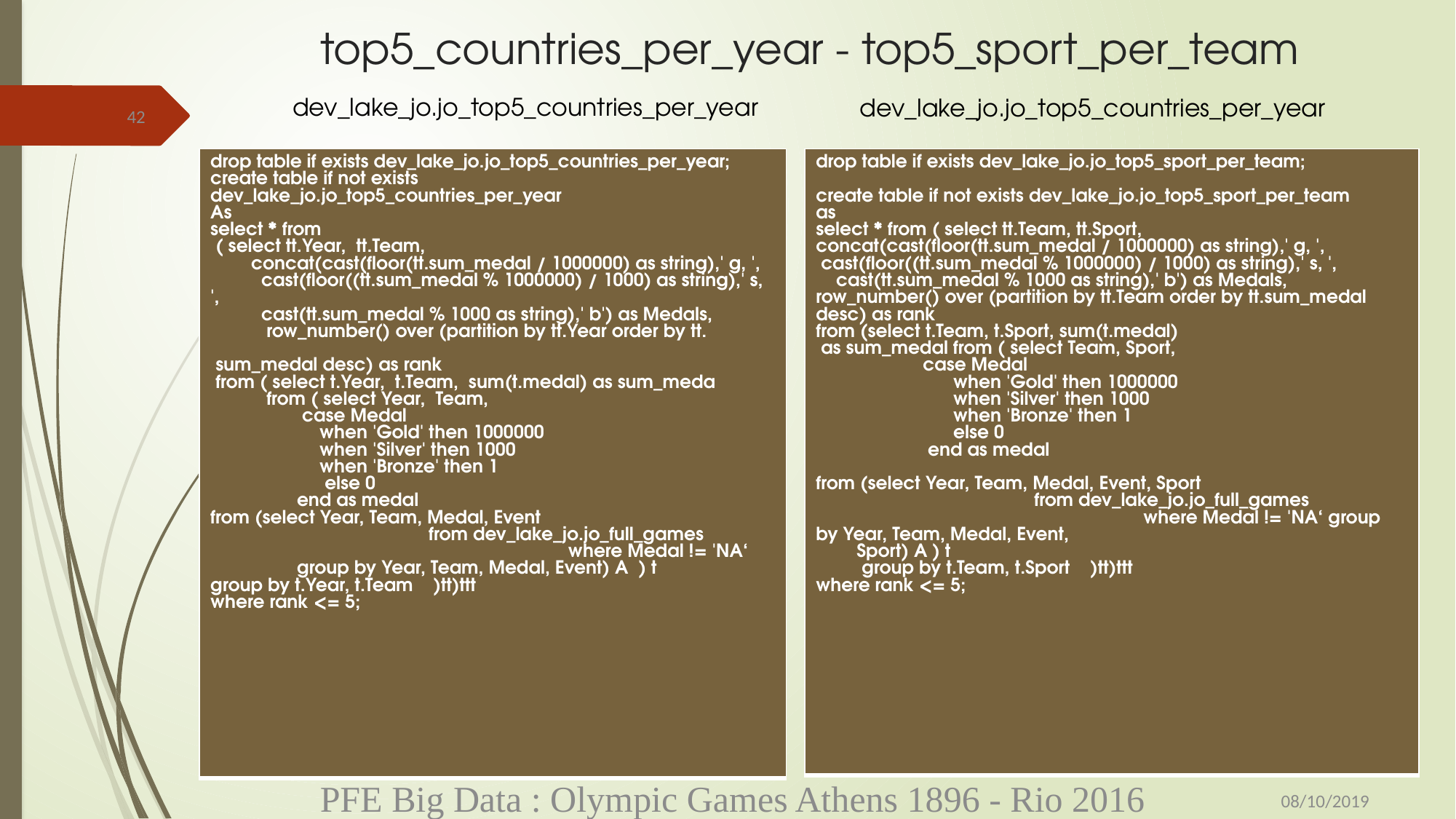

# top5_countries_per_year - top5_sport_per_team
dev_lake_jo.jo_top5_countries_per_year
dev_lake_jo.jo_top5_countries_per_year
42
| drop table if exists dev\_lake\_jo.jo\_top5\_countries\_per\_year; create table if not exists dev\_lake\_jo.jo\_top5\_countries\_per\_year As select \* from ( select tt.Year, tt.Team, concat(cast(floor(tt.sum\_medal / 1000000) as string),' g, ', cast(floor((tt.sum\_medal % 1000000) / 1000) as string),' s, ', cast(tt.sum\_medal % 1000 as string),' b') as Medals, row\_number() over (partition by tt.Year order by tt. sum\_medal desc) as rank from ( select t.Year, t.Team, sum(t.medal) as sum\_meda from ( select Year, Team, case Medal when 'Gold' then 1000000 when 'Silver' then 1000 when 'Bronze' then 1 else 0 end as medal from (select Year, Team, Medal, Event from dev\_lake\_jo.jo\_full\_games where Medal != 'NA‘ group by Year, Team, Medal, Event) A ) t group by t.Year, t.Team )tt)ttt where rank <= 5; |
| --- |
| drop table if exists dev\_lake\_jo.jo\_top5\_sport\_per\_team; create table if not exists dev\_lake\_jo.jo\_top5\_sport\_per\_team as select \* from ( select tt.Team, tt.Sport, concat(cast(floor(tt.sum\_medal / 1000000) as string),' g, ', cast(floor((tt.sum\_medal % 1000000) / 1000) as string),' s, ', cast(tt.sum\_medal % 1000 as string),' b') as Medals, row\_number() over (partition by tt.Team order by tt.sum\_medal desc) as rank from (select t.Team, t.Sport, sum(t.medal) as sum\_medal from ( select Team, Sport, case Medal when 'Gold' then 1000000 when 'Silver' then 1000 when 'Bronze' then 1 else 0 end as medal from (select Year, Team, Medal, Event, Sport from dev\_lake\_jo.jo\_full\_games where Medal != 'NA‘ group by Year, Team, Medal, Event, Sport) A ) t group by t.Team, t.Sport )tt)ttt where rank <= 5; |
| --- |
PFE Big Data : Olympic Games Athens 1896 - Rio 2016
08/10/2019